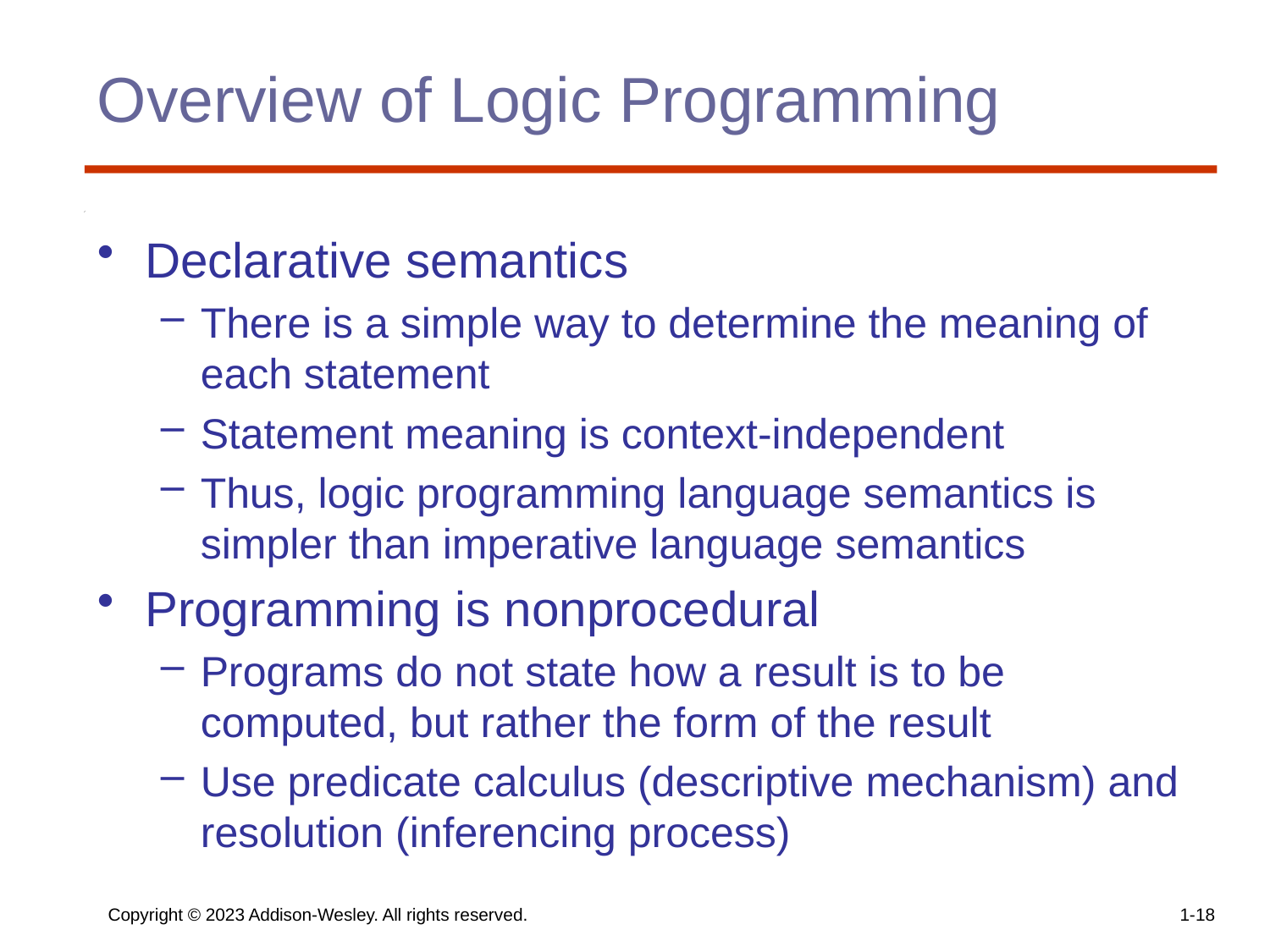

# Overview of Logic Programming
Declarative semantics
There is a simple way to determine the meaning of each statement
Statement meaning is context-independent
Thus, logic programming language semantics is simpler than imperative language semantics
Programming is nonprocedural
Programs do not state how a result is to be computed, but rather the form of the result
Use predicate calculus (descriptive mechanism) and resolution (inferencing process)
Copyright © 2023 Addison-Wesley. All rights reserved.
1-18